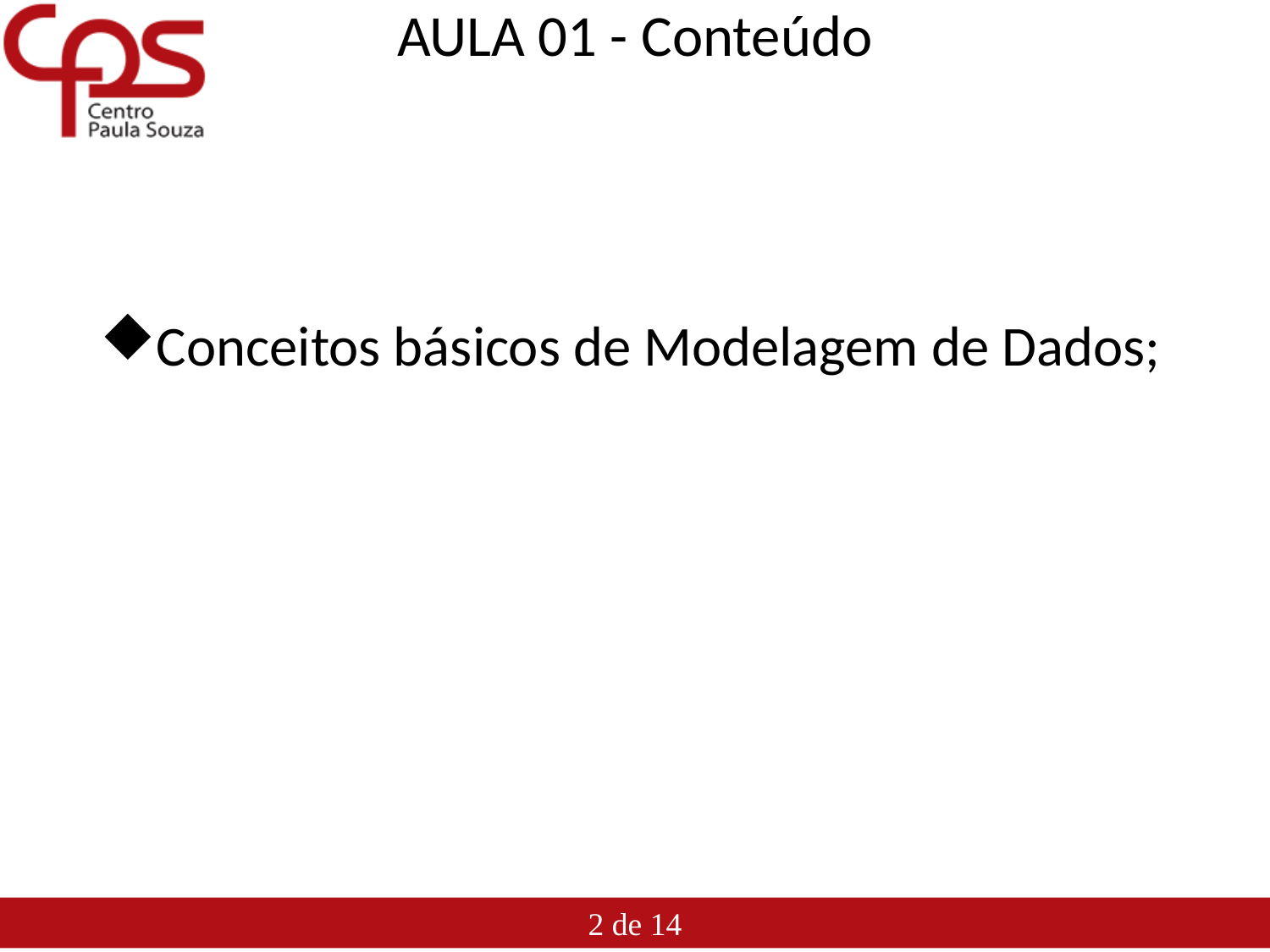

# AULA 01 - Conteúdo

Conceitos básicos de Modelagem de Dados;